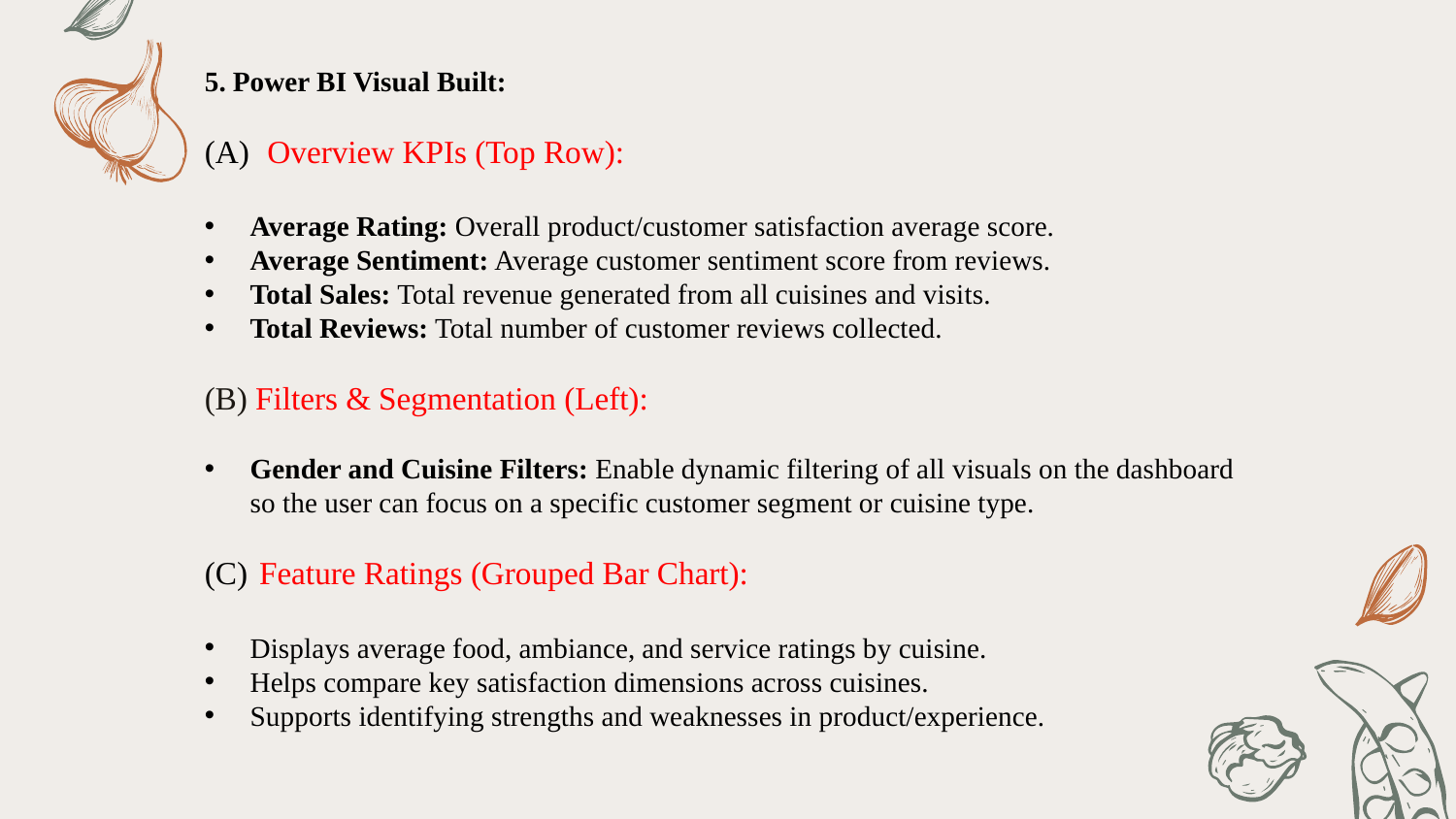

5. Power BI Visual Built:

 Overview KPIs (Top Row):

Average Rating: Overall product/customer satisfaction average score.
Average Sentiment: Average customer sentiment score from reviews.
Total Sales: Total revenue generated from all cuisines and visits.
Total Reviews: Total number of customer reviews collected.

(B) Filters & Segmentation (Left):

Gender and Cuisine Filters: Enable dynamic filtering of all visuals on the dashboard so the user can focus on a specific customer segment or cuisine type.

Feature Ratings (Grouped Bar Chart):

Displays average food, ambiance, and service ratings by cuisine.
Helps compare key satisfaction dimensions across cuisines.
Supports identifying strengths and weaknesses in product/experience.